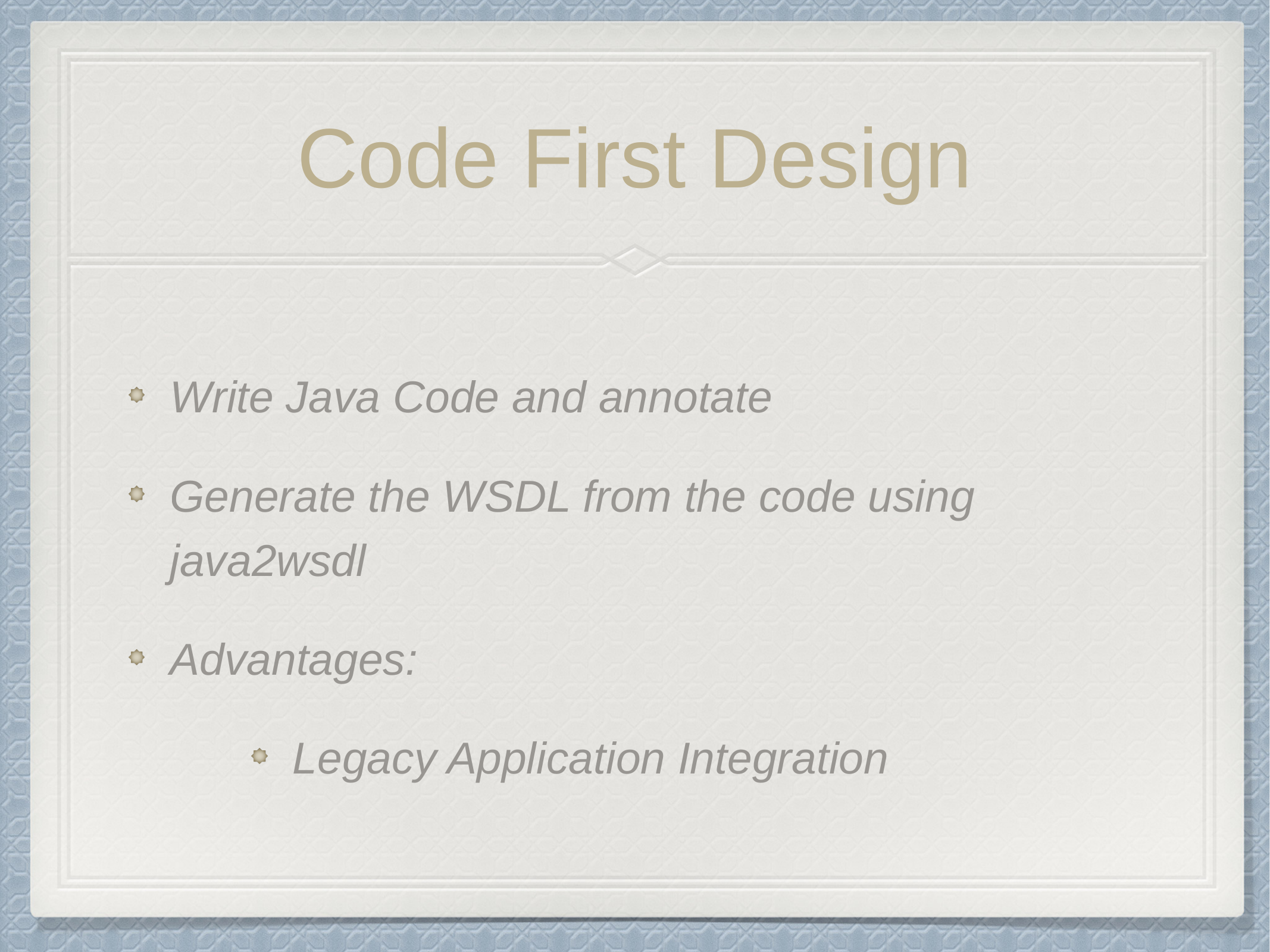

# Code First Design
Write Java Code and annotate
Generate the WSDL from the code using java2wsdl
Advantages:
Legacy Application Integration